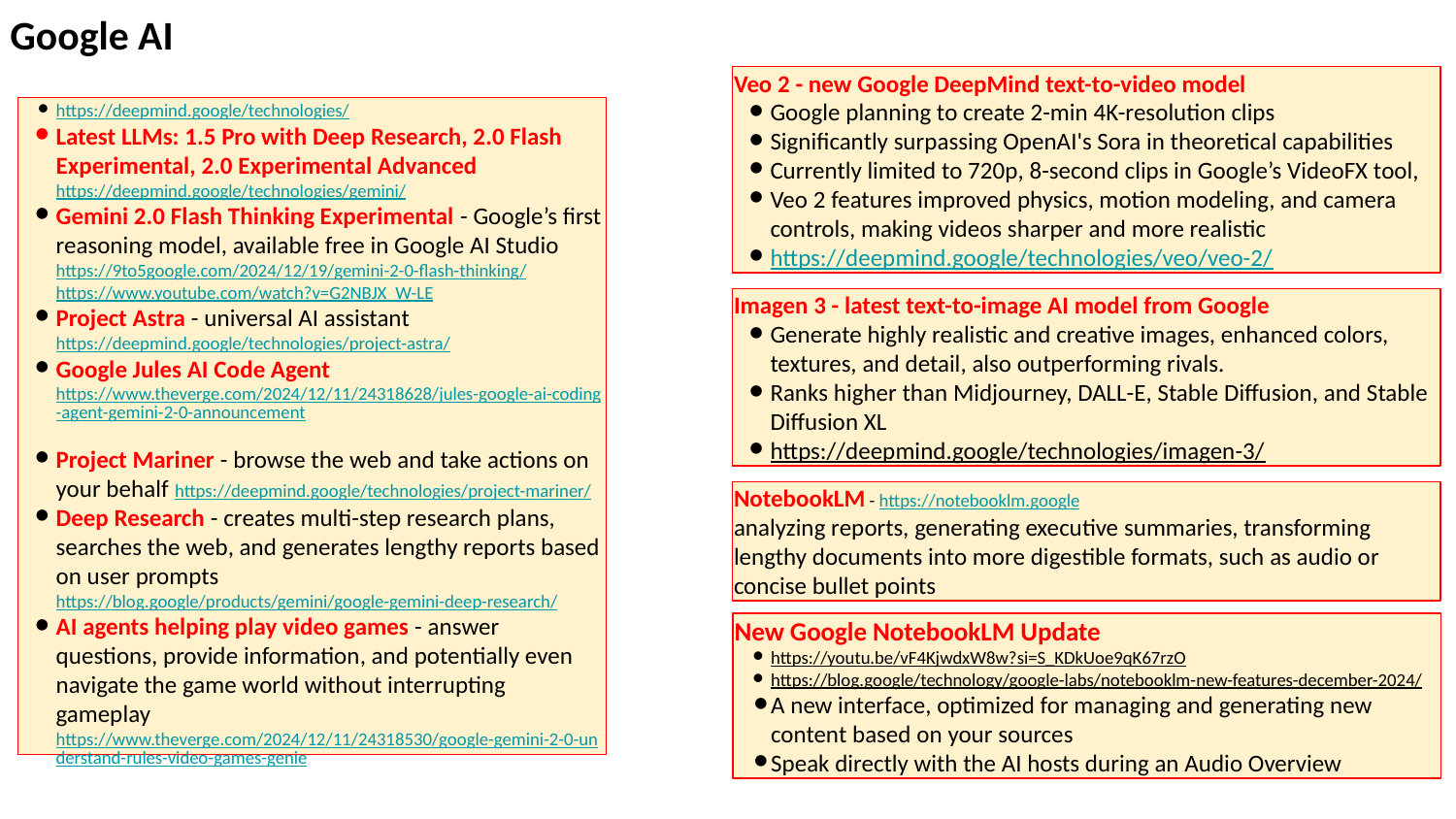

Google AI
Veo 2 - new Google DeepMind text-to-video model
Google planning to create 2-min 4K-resolution clips
Significantly surpassing OpenAI's Sora in theoretical capabilities
Currently limited to 720p, 8-second clips in Google’s VideoFX tool,
Veo 2 features improved physics, motion modeling, and camera controls, making videos sharper and more realistic
https://deepmind.google/technologies/veo/veo-2/
https://deepmind.google/technologies/
Latest LLMs: 1.5 Pro with Deep Research, 2.0 Flash Experimental, 2.0 Experimental Advanced
https://deepmind.google/technologies/gemini/
Gemini 2.0 Flash Thinking Experimental - Google’s first reasoning model, available free in Google AI Studio
https://9to5google.com/2024/12/19/gemini-2-0-flash-thinking/
https://www.youtube.com/watch?v=G2NBJX_W-LE
Project Astra - universal AI assistant https://deepmind.google/technologies/project-astra/
Google Jules AI Code Agent
https://www.theverge.com/2024/12/11/24318628/jules-google-ai-coding-agent-gemini-2-0-announcement
Project Mariner - browse the web and take actions on your behalf https://deepmind.google/technologies/project-mariner/
Deep Research - creates multi-step research plans, searches the web, and generates lengthy reports based on user prompts
https://blog.google/products/gemini/google-gemini-deep-research/
AI agents helping play video games - answer questions, provide information, and potentially even navigate the game world without interrupting gameplay
https://www.theverge.com/2024/12/11/24318530/google-gemini-2-0-understand-rules-video-games-genie
Imagen 3 - latest text-to-image AI model from Google
Generate highly realistic and creative images, enhanced colors, textures, and detail, also outperforming rivals.
Ranks higher than Midjourney, DALL-E, Stable Diffusion, and Stable Diffusion XL
https://deepmind.google/technologies/imagen-3/
NotebookLM - https://notebooklm.google
analyzing reports, generating executive summaries, transforming lengthy documents into more digestible formats, such as audio or concise bullet points
New Google NotebookLM Update
https://youtu.be/vF4KjwdxW8w?si=S_KDkUoe9qK67rzO
https://blog.google/technology/google-labs/notebooklm-new-features-december-2024/
A new interface, optimized for managing and generating new content based on your sources
Speak directly with the AI hosts during an Audio Overview